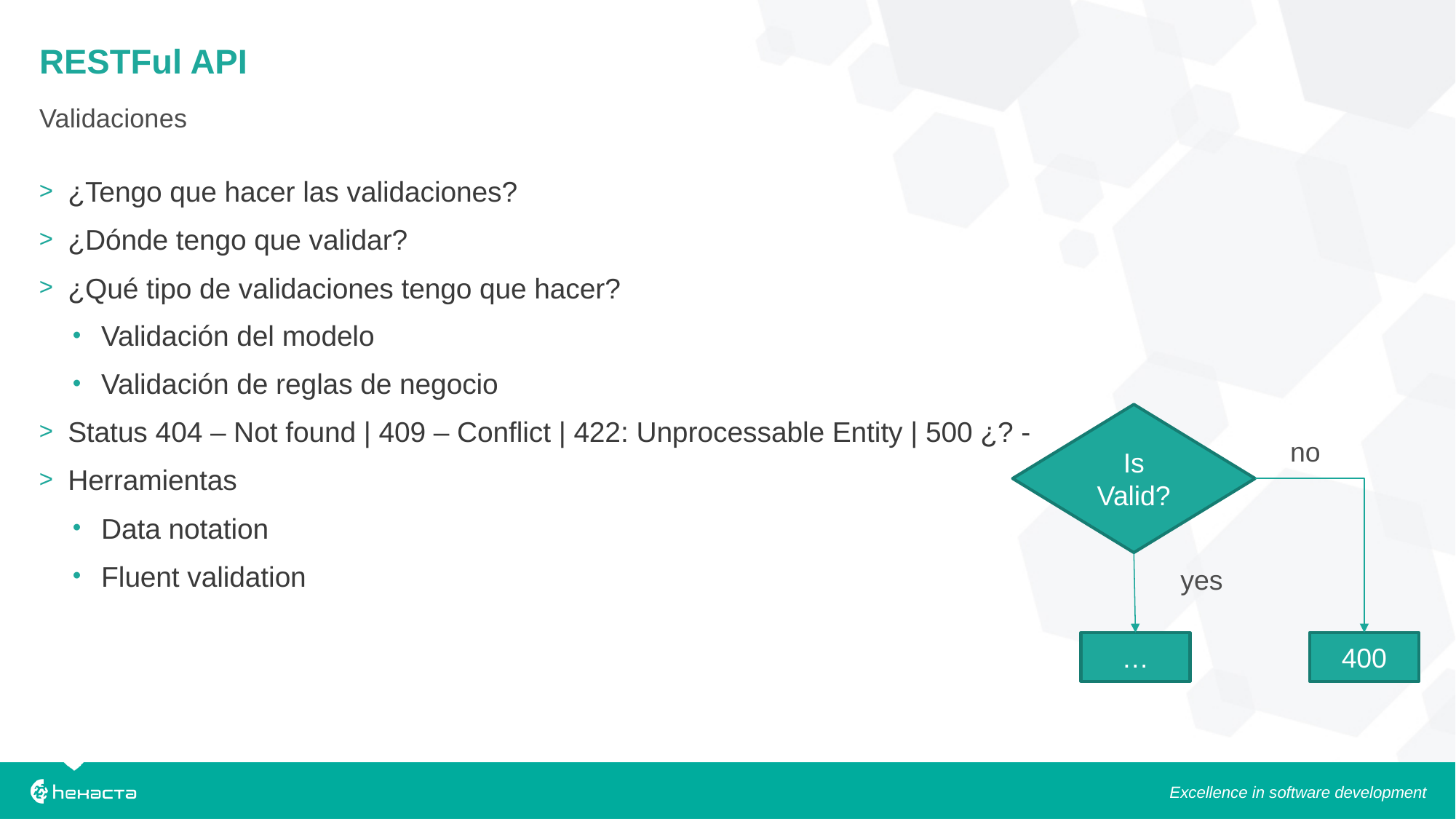

# RESTFul API
Validaciones
¿Tengo que hacer las validaciones?
¿Dónde tengo que validar?
¿Qué tipo de validaciones tengo que hacer?
Validación del modelo
Validación de reglas de negocio
Status 404 – Not found | 409 – Conflict | 422: Unprocessable Entity | 500 ¿? -
Herramientas
Data notation
Fluent validation

Is Valid?
no
yes
…
400